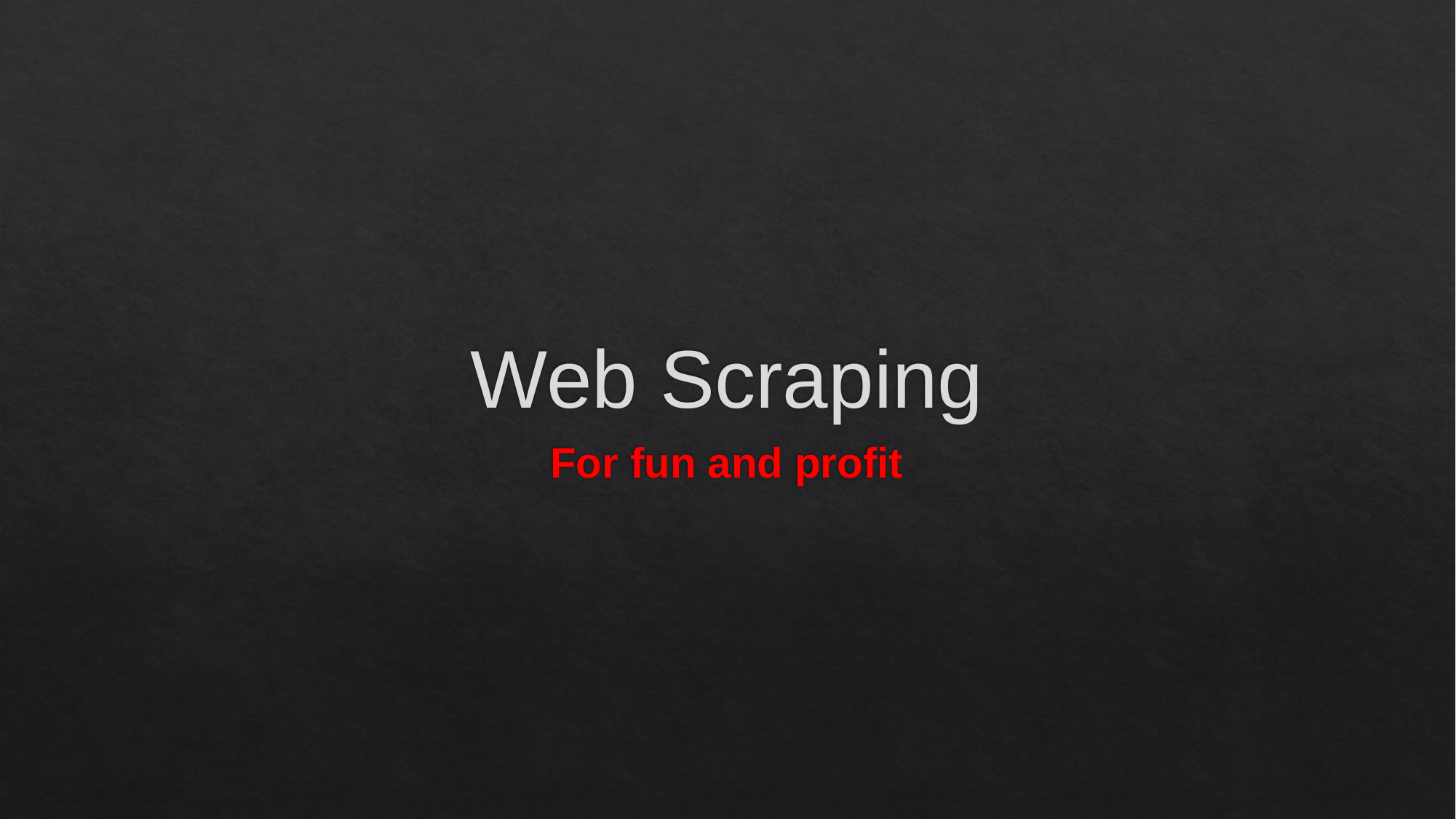

# Web Scraping
For fun and profit